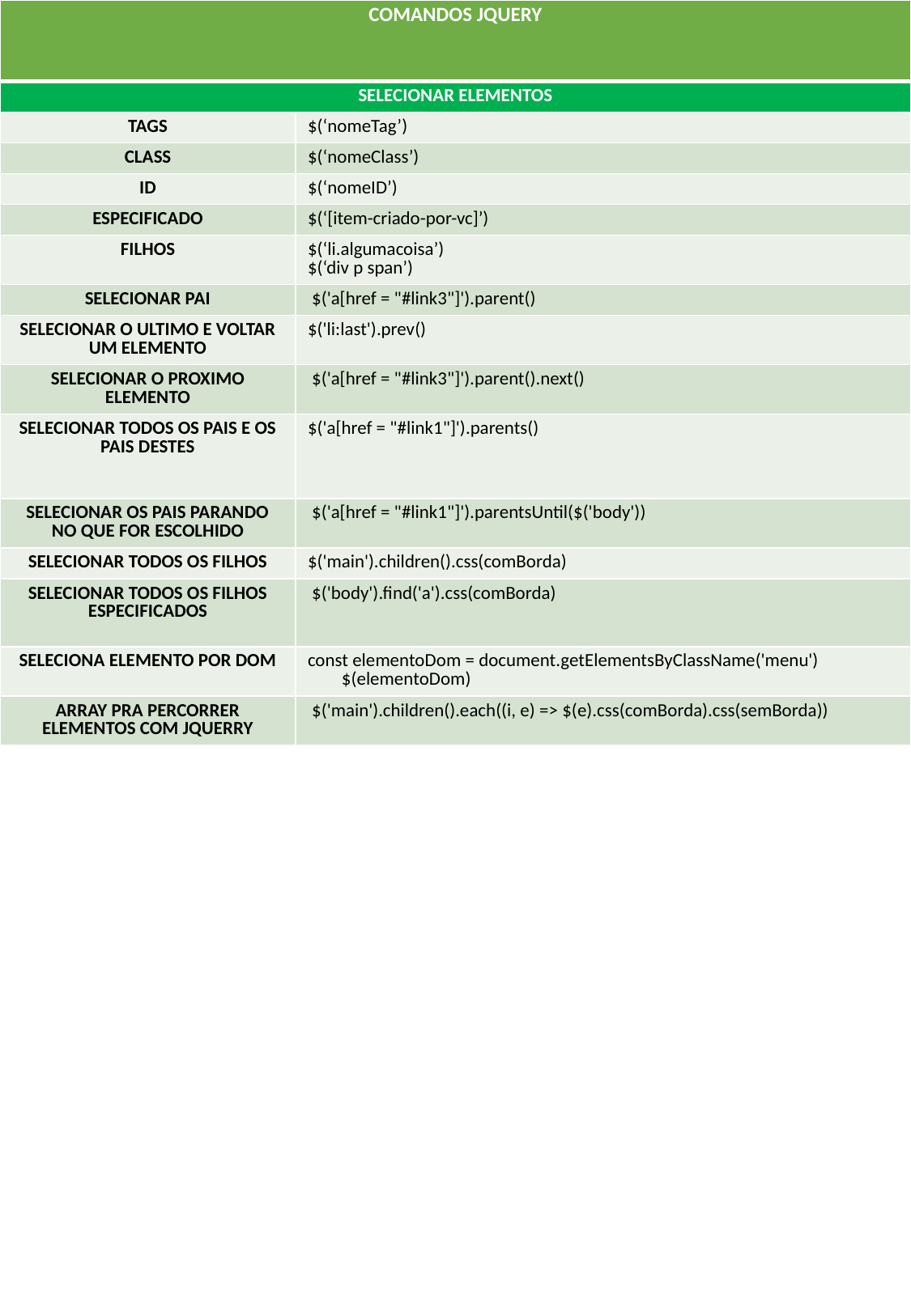

| COMANDOS JQUERY |  |
| --- | --- |
| SELECIONAR ELEMENTOS |  |
| TAGS | $(‘nomeTag’) |
| CLASS | $(‘nomeClass’) |
| ID | $(‘nomeID’) |
| ESPECIFICADO | $(‘[item-criado-por-vc]’) |
| FILHOS | $(‘li.algumacoisa’) $(‘div p span’) |
| SELECIONAR PAI | $('a[href = "#link3"]').parent() |
| SELECIONAR O ULTIMO E VOLTAR UM ELEMENTO | $('li:last').prev() |
| SELECIONAR O PROXIMO ELEMENTO | $('a[href = "#link3"]').parent().next() |
| SELECIONAR TODOS OS PAIS E OS PAIS DESTES | $('a[href = "#link1"]').parents() |
| SELECIONAR OS PAIS PARANDO NO QUE FOR ESCOLHIDO | $('a[href = "#link1"]').parentsUntil($('body')) |
| SELECIONAR TODOS OS FILHOS | $('main').children().css(comBorda) |
| SELECIONAR TODOS OS FILHOS ESPECIFICADOS | $('body').find('a').css(comBorda) |
| SELECIONA ELEMENTO POR DOM | const elementoDom = document.getElementsByClassName('menu') $(elementoDom) |
| ARRAY PRA PERCORRER ELEMENTOS COM JQUERRY | $('main').children().each((i, e) => $(e).css(comBorda).css(semBorda)) |